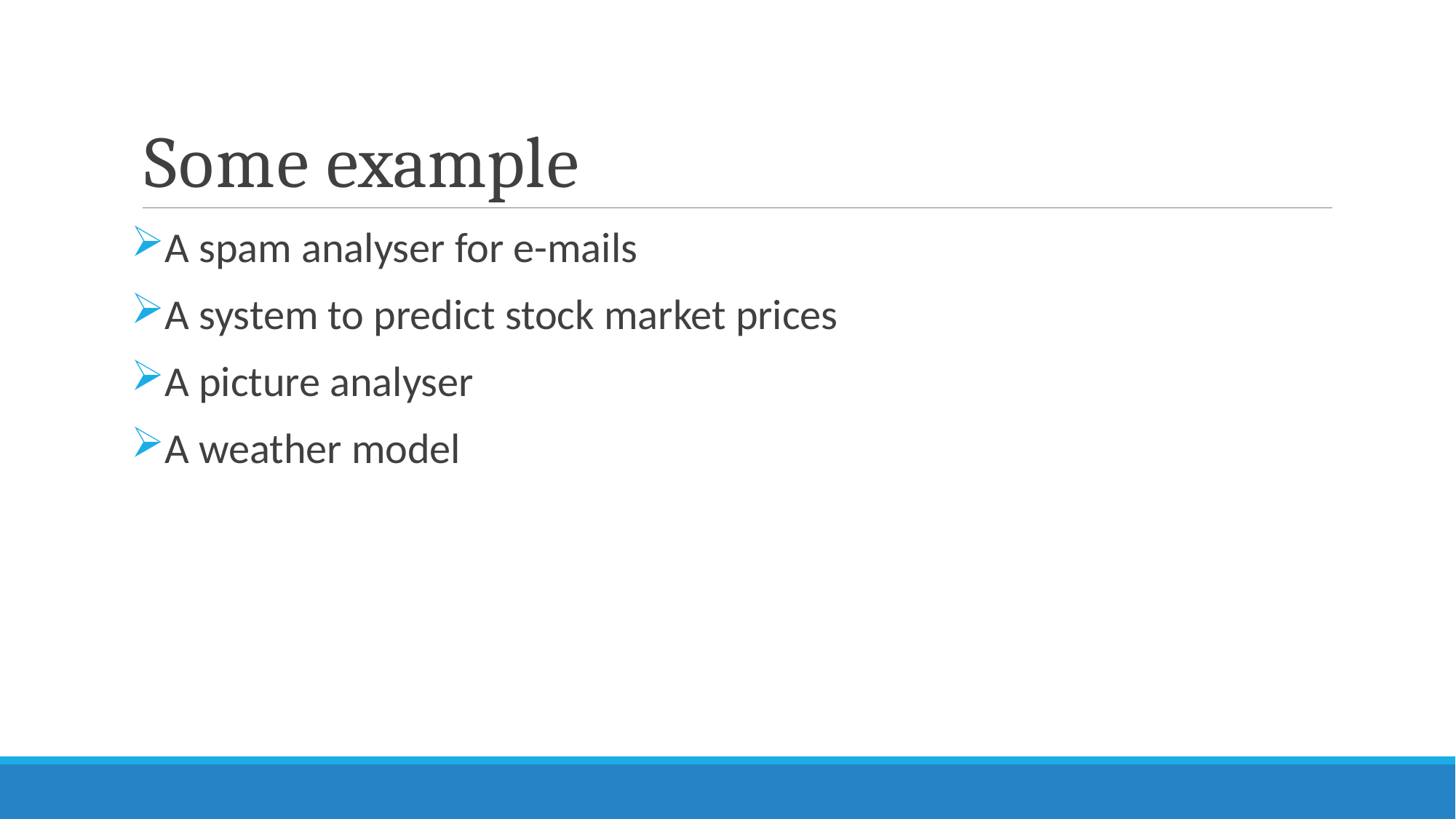

# Some example
A spam analyser for e-mails
A system to predict stock market prices
A picture analyser
A weather model